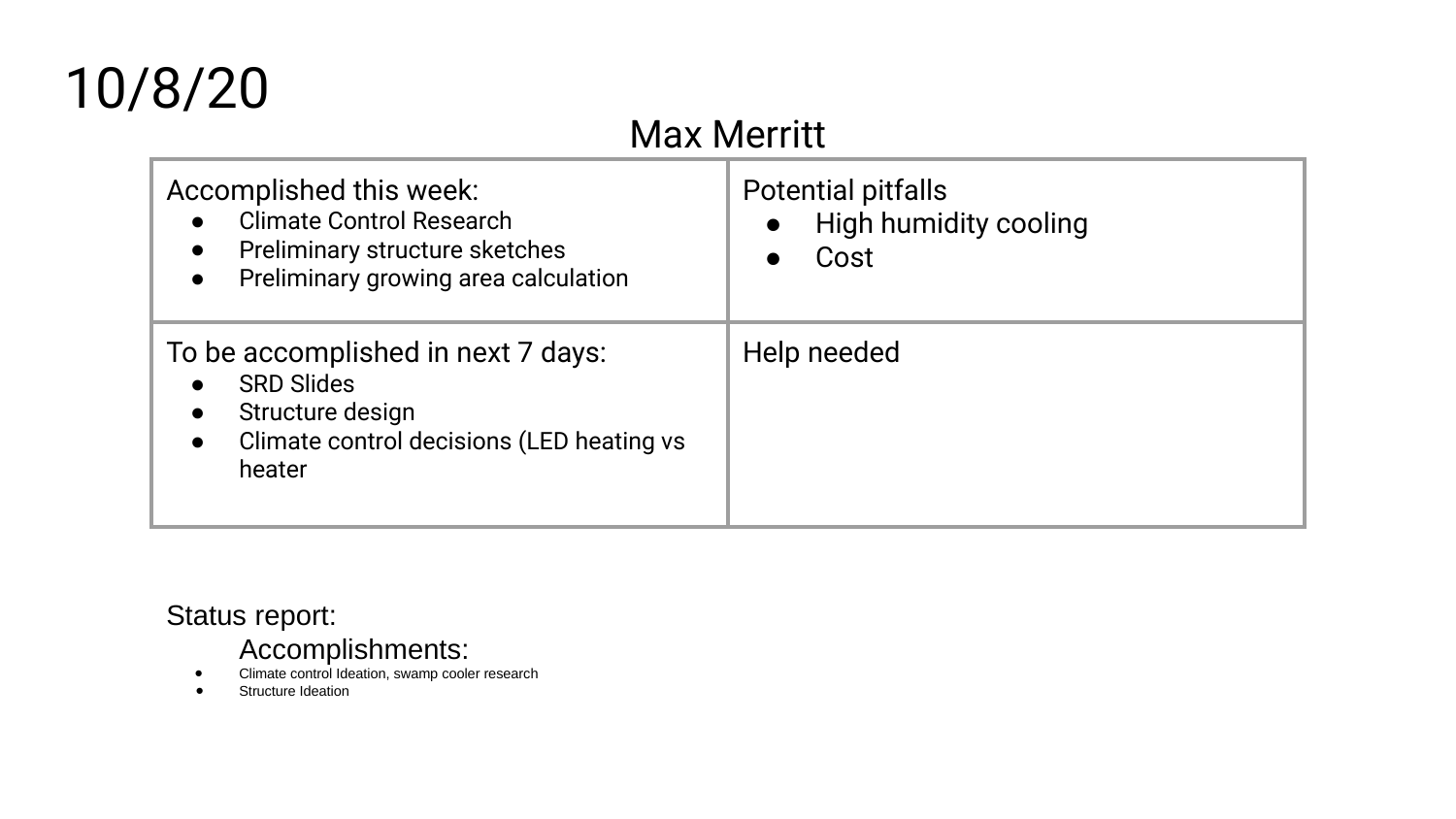

# 10/8/20
Max Merritt
| Accomplished this week: Climate Control Research Preliminary structure sketches Preliminary growing area calculation | Potential pitfalls High humidity cooling Cost |
| --- | --- |
| To be accomplished in next 7 days: SRD Slides Structure design Climate control decisions (LED heating vs heater | Help needed |
Status report:
Accomplishments:
Climate control Ideation, swamp cooler research
Structure Ideation